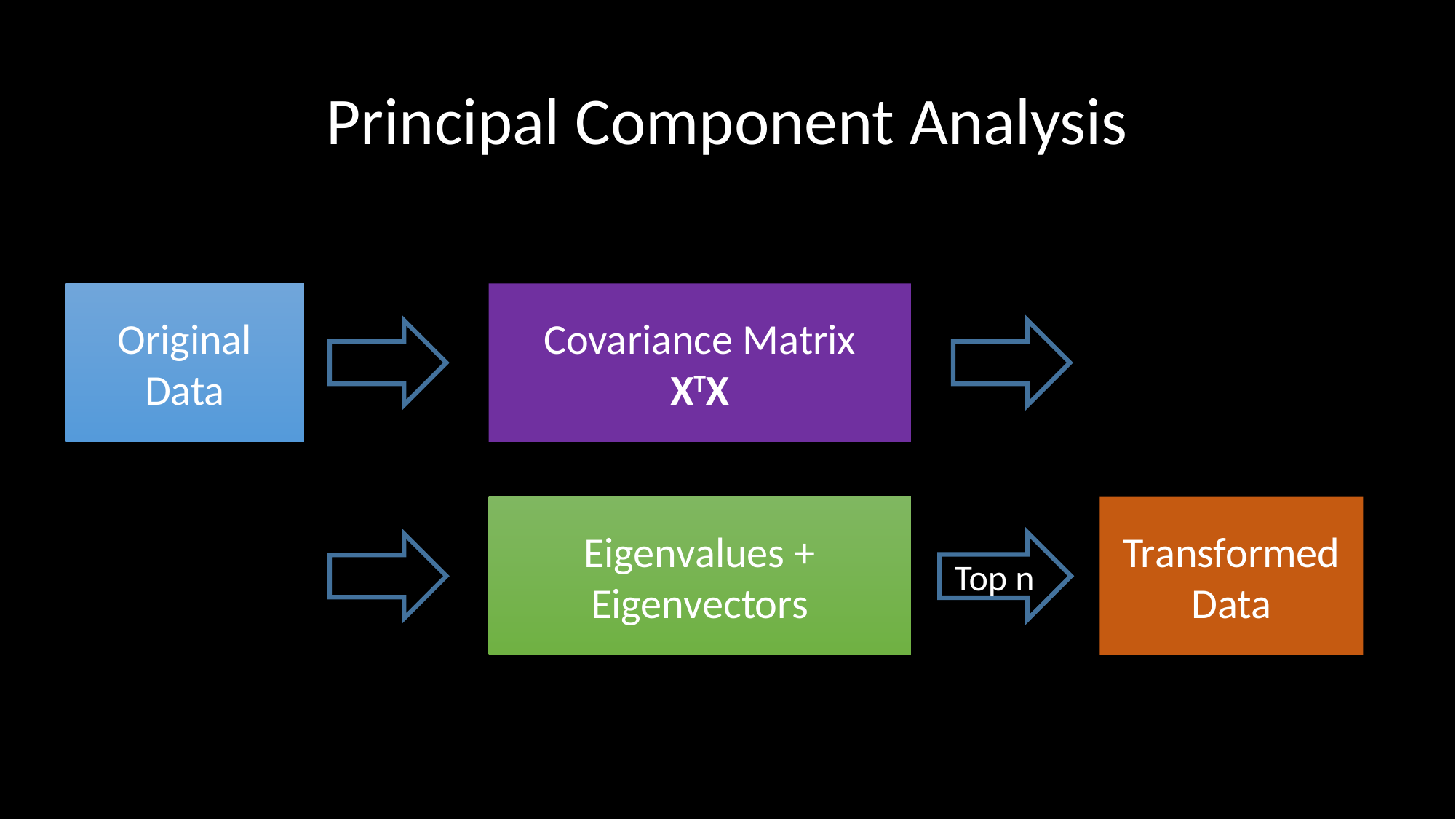

# Principal Component Analysis
Original Data
Covariance Matrix
XTX

Transformed Data
Eigenvalues + Eigenvectors
Top n